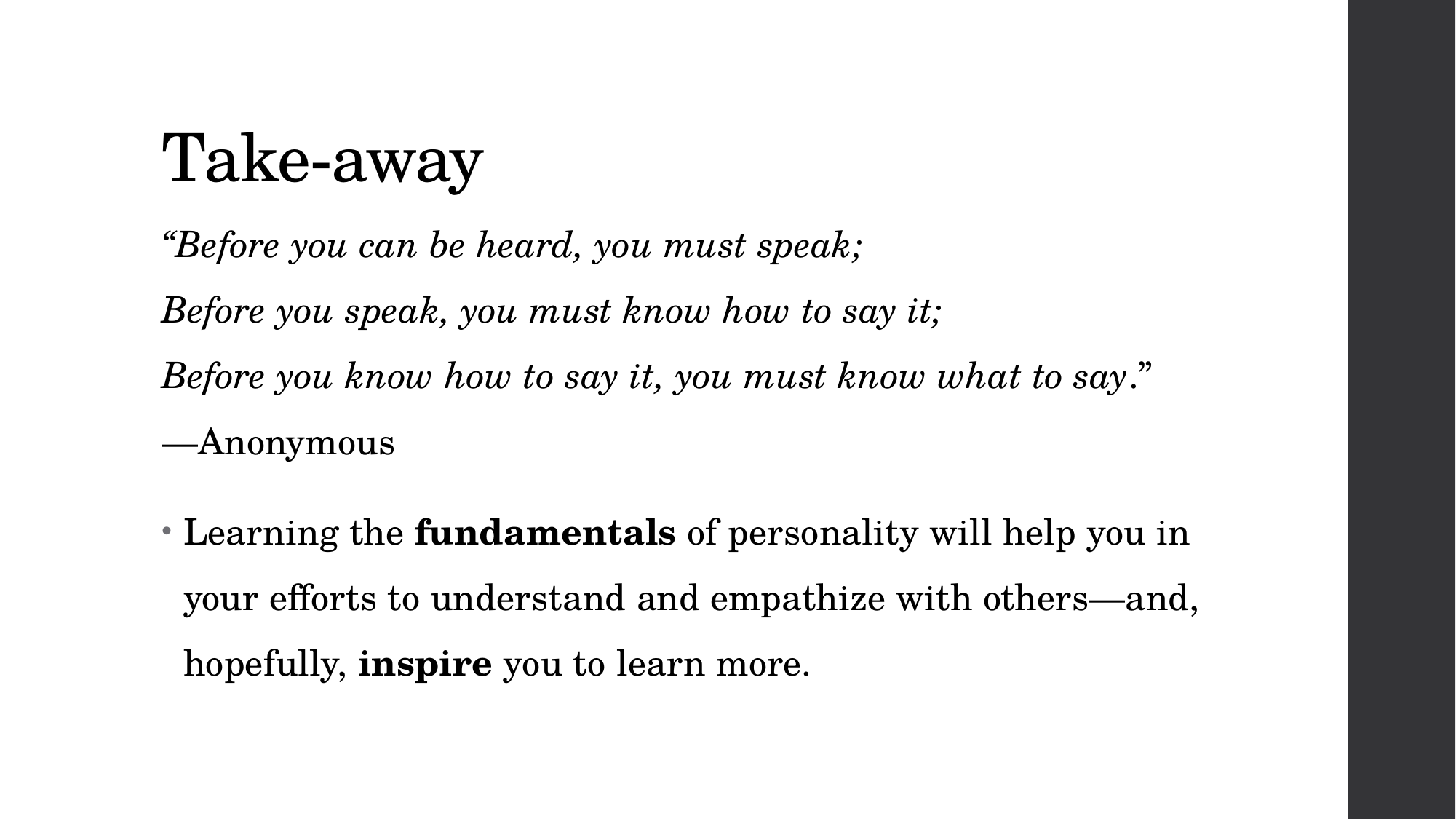

# Take-away
“Before you can be heard, you must speak;
Before you speak, you must know how to say it;
Before you know how to say it, you must know what to say.”
—Anonymous
Learning the fundamentals of personality will help you in your efforts to understand and empathize with others—and, hopefully, inspire you to learn more.